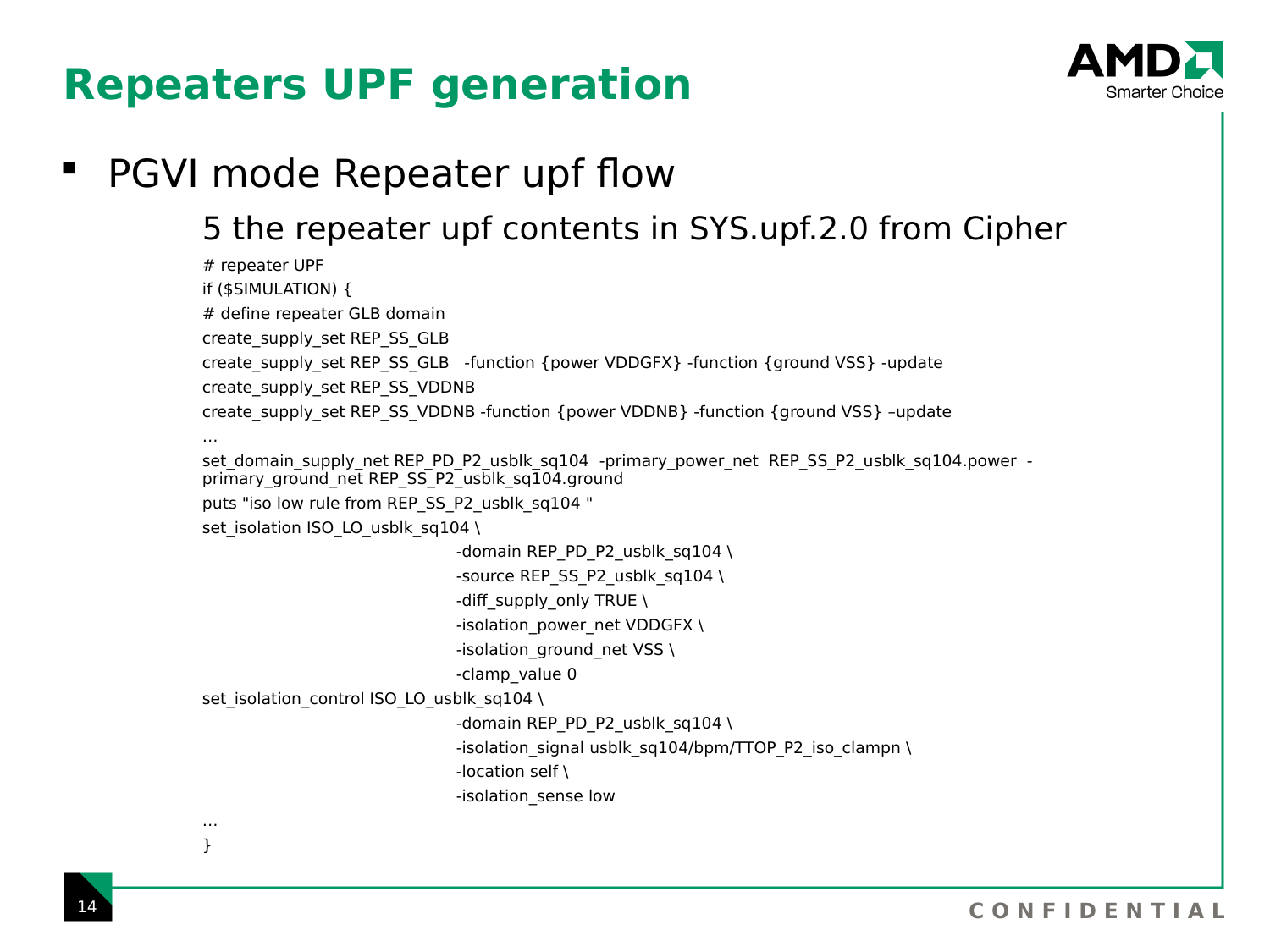

# Repeaters UPF generation
PGVI mode Repeater upf flow
5 the repeater upf contents in SYS.upf.2.0 from Cipher
# repeater UPF
if ($SIMULATION) {
# define repeater GLB domain
create_supply_set REP_SS_GLB
create_supply_set REP_SS_GLB   -function {power VDDGFX} -function {ground VSS} -update
create_supply_set REP_SS_VDDNB
create_supply_set REP_SS_VDDNB -function {power VDDNB} -function {ground VSS} –update
…
set_domain_supply_net REP_PD_P2_usblk_sq104  -primary_power_net  REP_SS_P2_usblk_sq104.power  -primary_ground_net REP_SS_P2_usblk_sq104.ground
puts "iso low rule from REP_SS_P2_usblk_sq104 "
set_isolation ISO_LO_usblk_sq104 \
		-domain REP_PD_P2_usblk_sq104 \
		-source REP_SS_P2_usblk_sq104 \
		-diff_supply_only TRUE \
		-isolation_power_net VDDGFX \
		-isolation_ground_net VSS \
		-clamp_value 0
set_isolation_control ISO_LO_usblk_sq104 \
		-domain REP_PD_P2_usblk_sq104 \
		-isolation_signal usblk_sq104/bpm/TTOP_P2_iso_clampn \
		-location self \
		-isolation_sense low
…
}
14